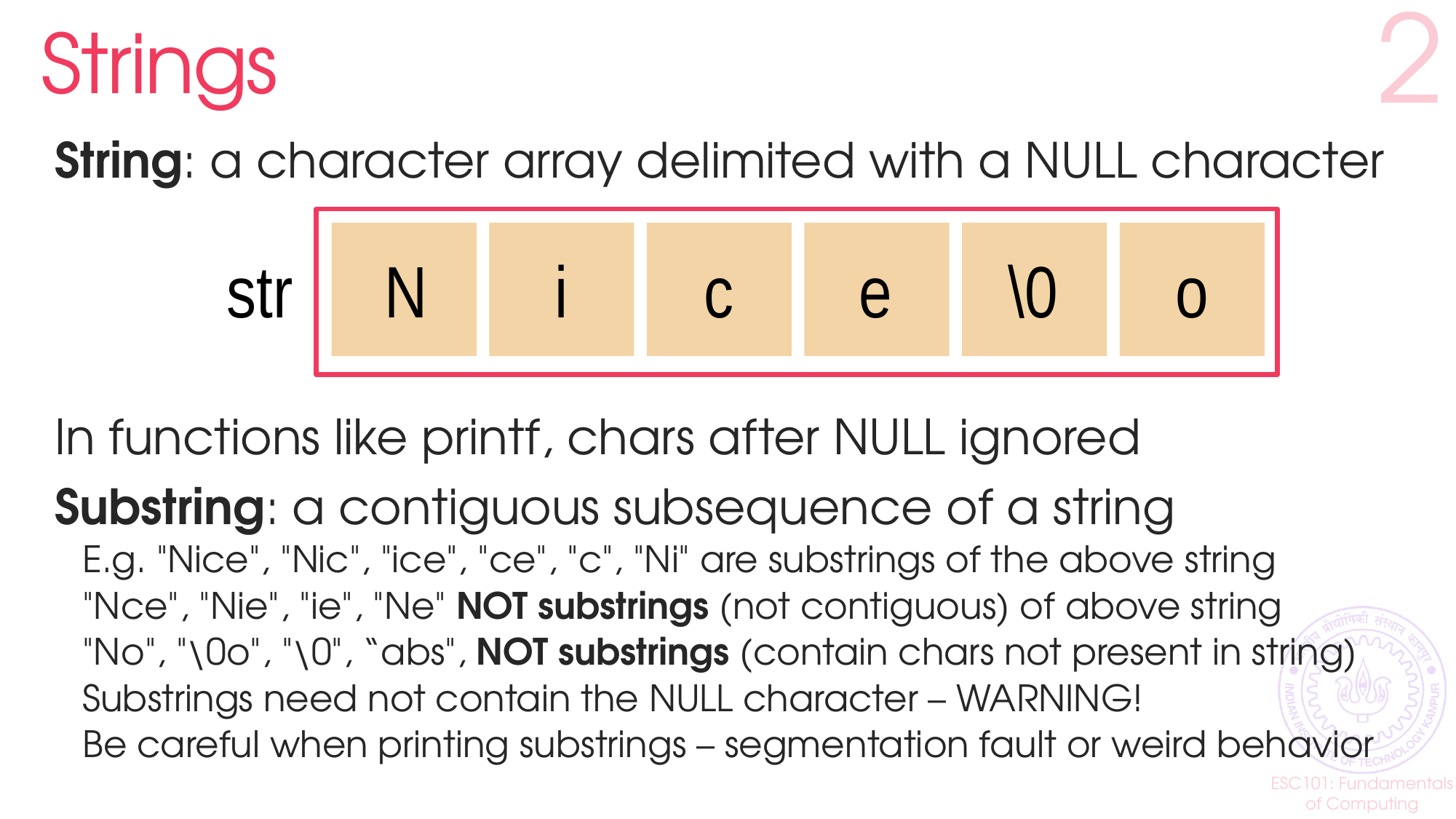

# Strings
2
String: a character array delimited with a NULL character

In functions like printf, chars after NULL ignored
Substring: a contiguous subsequence of a string
E.g. "Nice", "Nic", "ice", "ce", "c", "Ni" are substrings of the above string
"Nce", "Nie", "ie", "Ne" NOT substrings (not contiguous) of above string
"No", "\0o", "\0", “abs", NOT substrings (contain chars not present in string)
Substrings need not contain the NULL character – WARNING!
Be careful when printing substrings – segmentation fault or weird behavior

str
N
i
c
e
\0
o